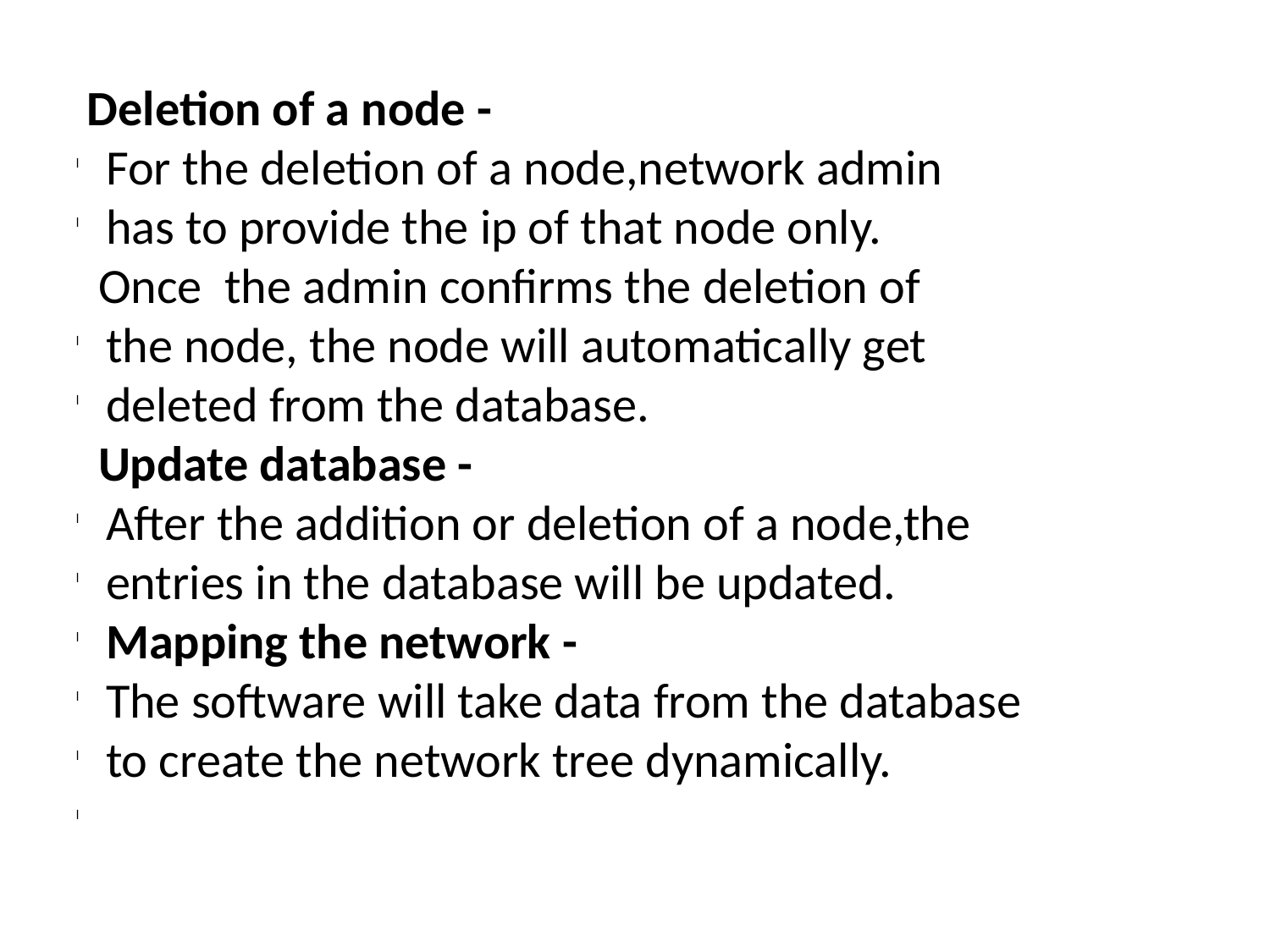

Deletion of a node -
For the deletion of a node,network admin
has to provide the ip of that node only.
  Once  the admin confirms the deletion of
the node, the node will automatically get
deleted from the database.
  Update database -
After the addition or deletion of a node,the
entries in the database will be updated.
Mapping the network -
The software will take data from the database
to create the network tree dynamically.